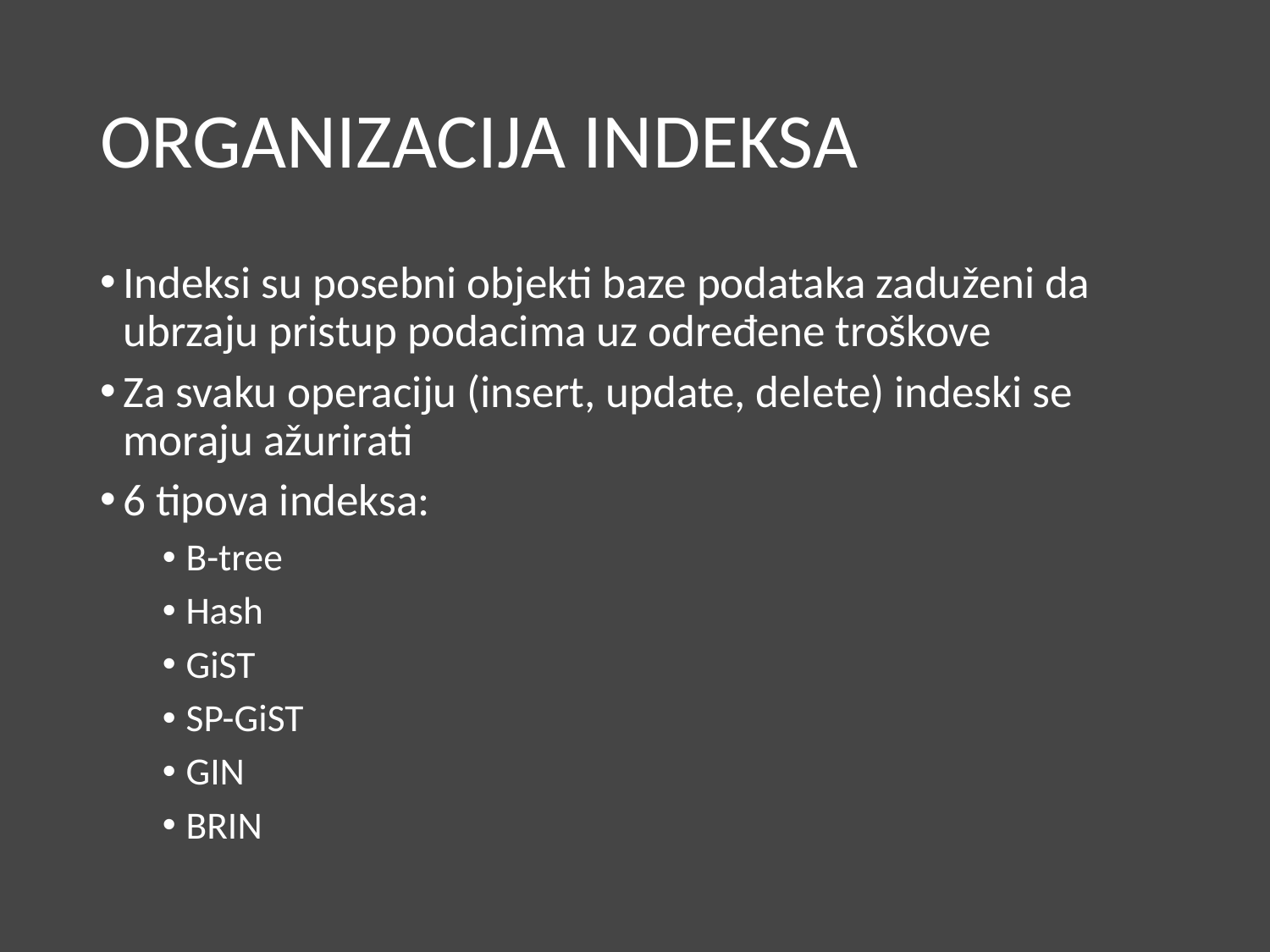

# ORGANIZACIJA INDEKSA
Indeksi su posebni objekti baze podataka zaduženi da ubrzaju pristup podacima uz određene troškove
Za svaku operaciju (insert, update, delete) indeski se moraju ažurirati
6 tipova indeksa:
B-tree
Hash
GiST
SP-GiST
GIN
BRIN